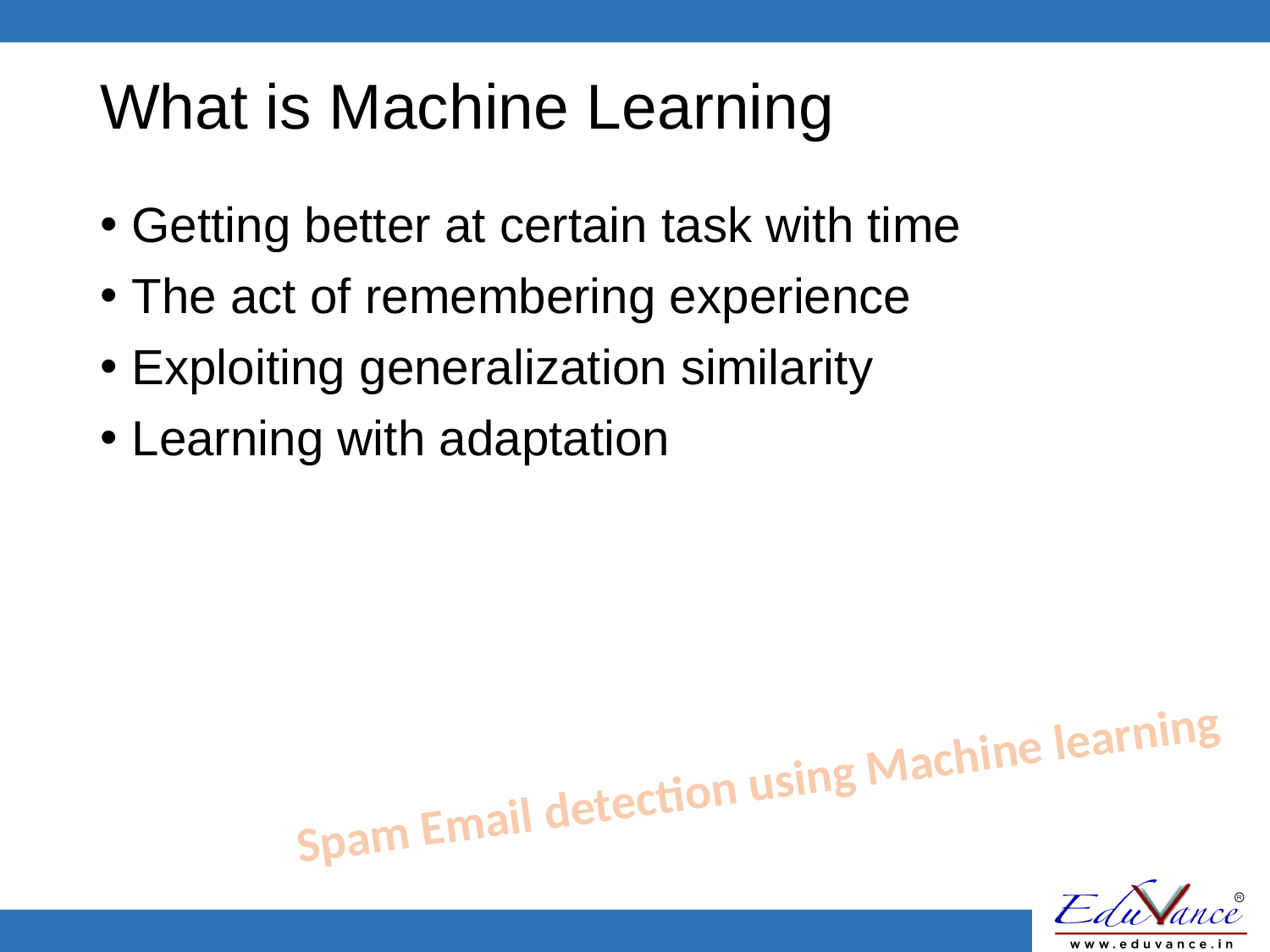

# What is Machine Learning
Getting better at certain task with time
The act of remembering experience
Exploiting generalization similarity
Learning with adaptation
Spam Email detection using Machine learning